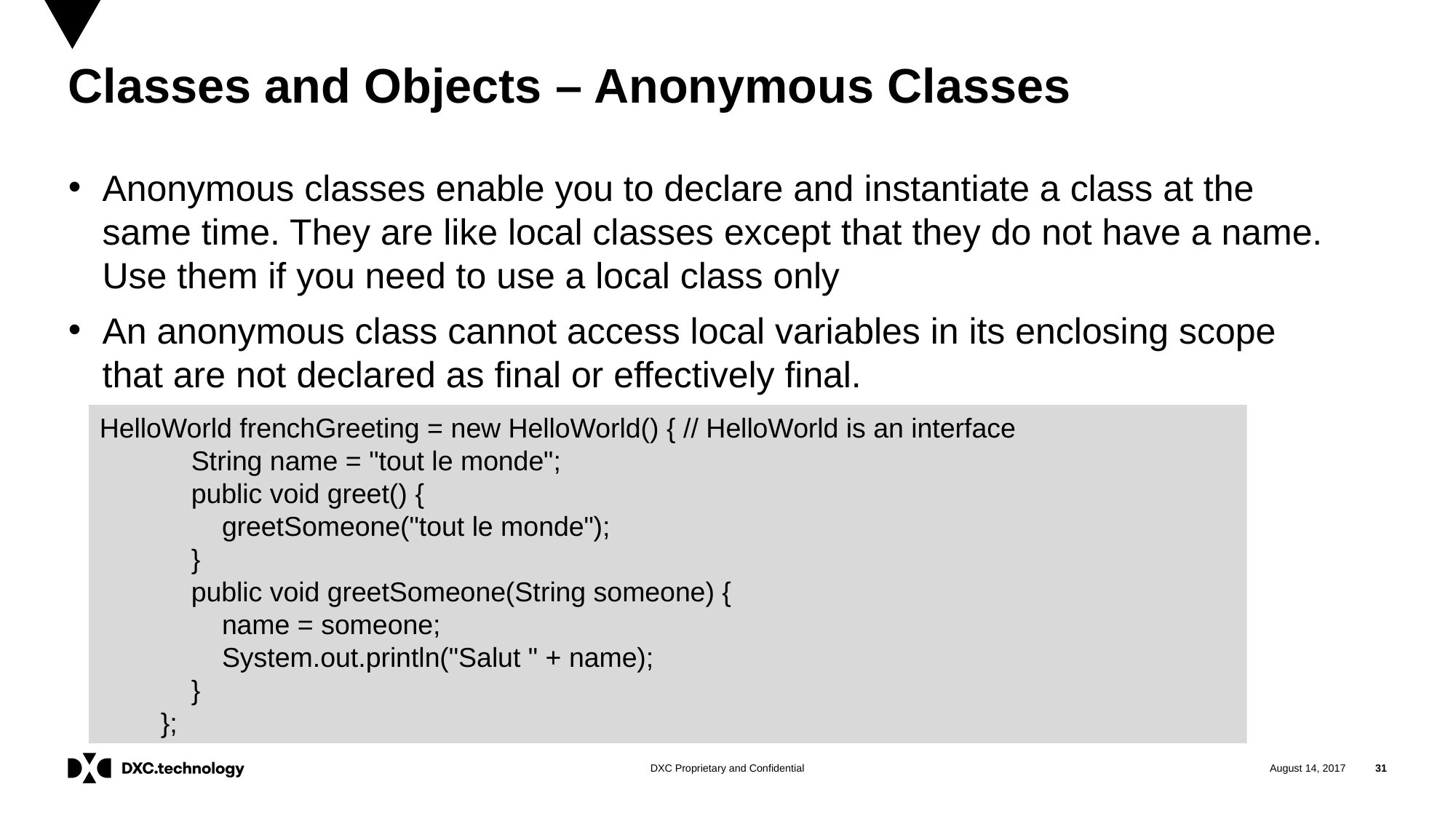

# Classes and Objects – Anonymous Classes
Anonymous classes enable you to declare and instantiate a class at the same time. They are like local classes except that they do not have a name. Use them if you need to use a local class only
An anonymous class cannot access local variables in its enclosing scope that are not declared as final or effectively final.
HelloWorld frenchGreeting = new HelloWorld() { // HelloWorld is an interface
            String name = "tout le monde";
            public void greet() {
                greetSomeone("tout le monde");
            }
            public void greetSomeone(String someone) {
                name = someone;
                System.out.println("Salut " + name);
            }
        };